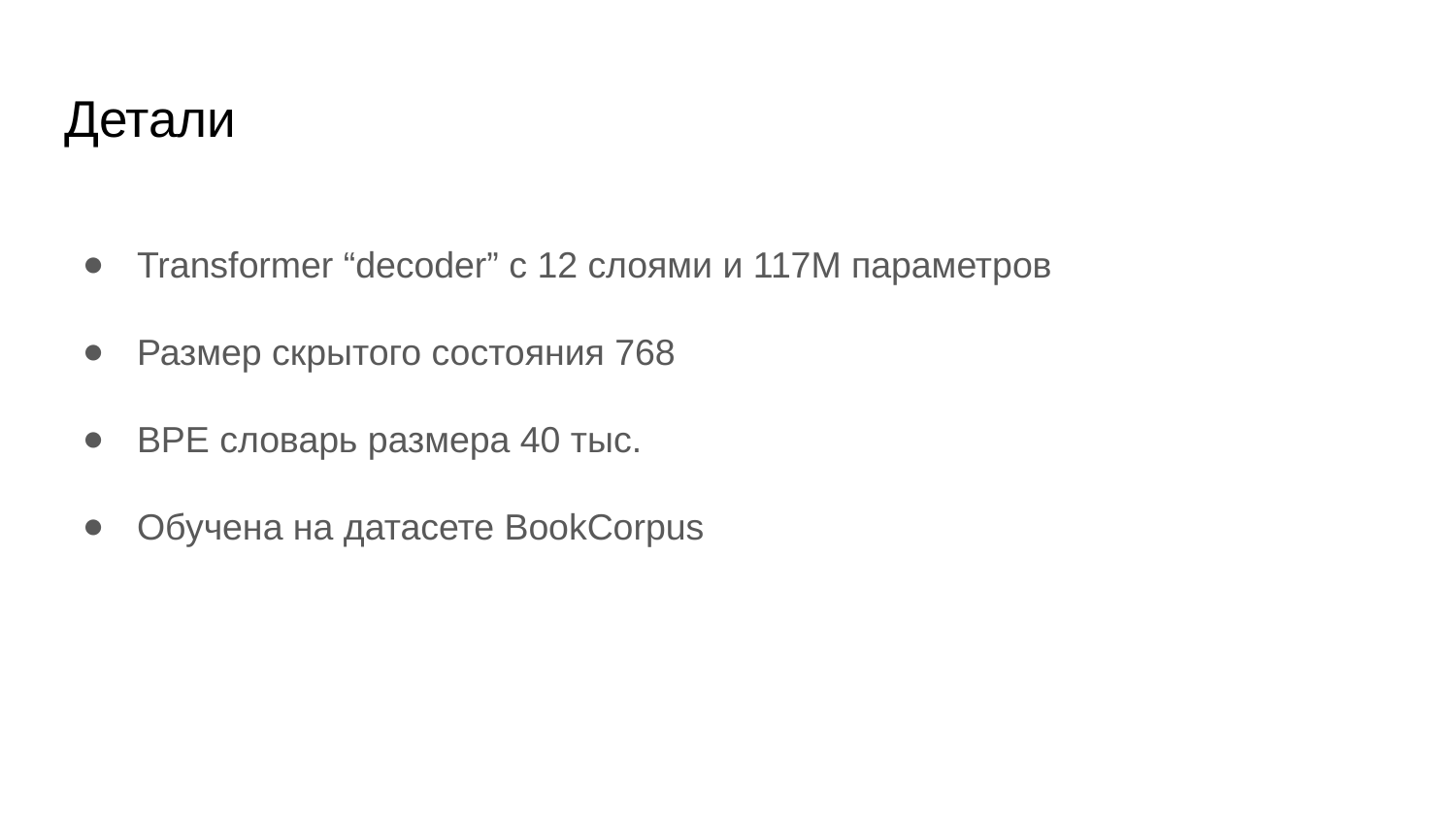

# Детали
Transformer “decoder” с 12 слоями и 117М параметров
Размер скрытого состояния 768
BPE словарь размера 40 тыс.
Обучена на датасете BookCorpus